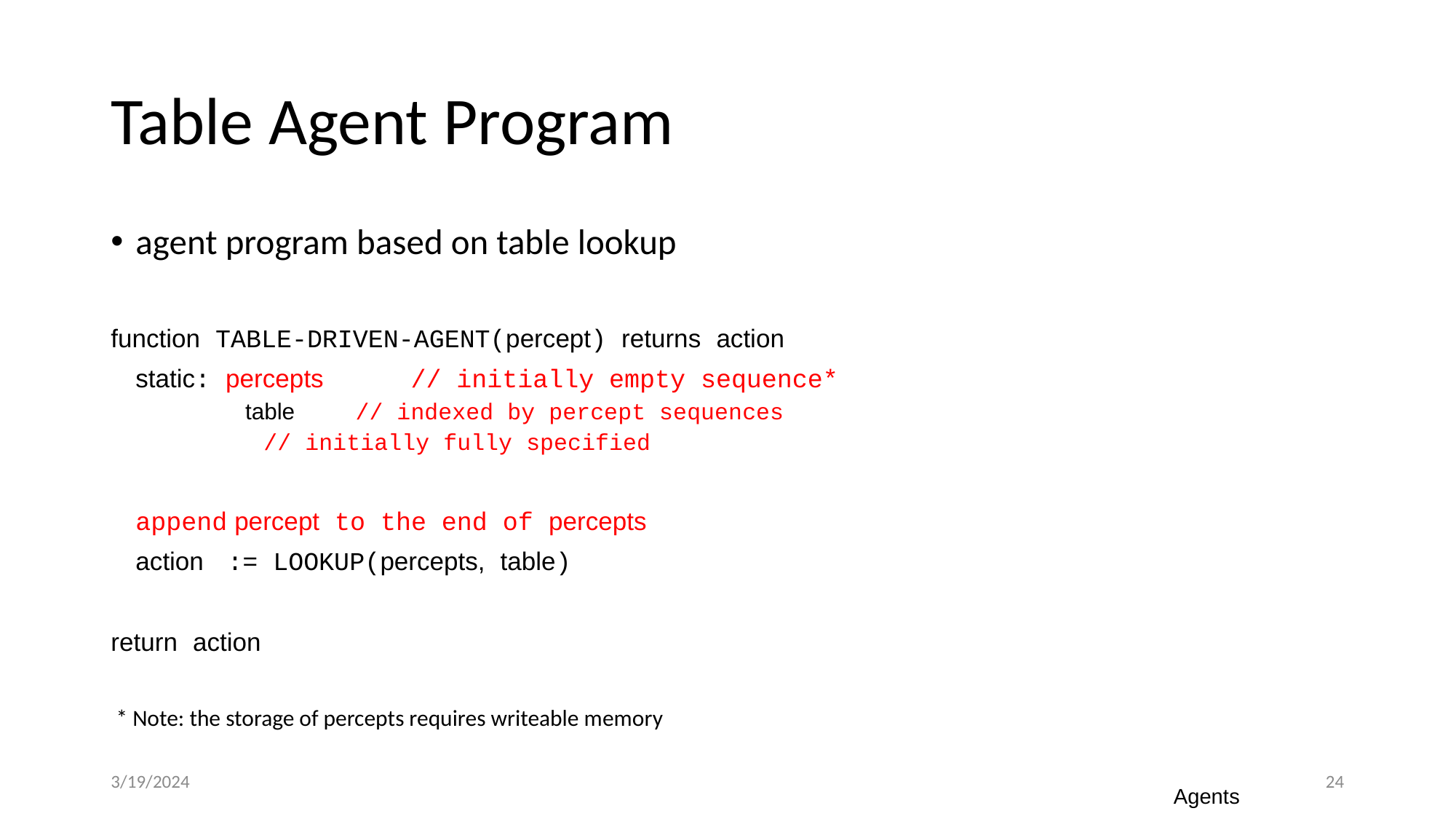

# Table Agent Program
agent program based on table lookup

function TABLE-DRIVEN-AGENT(percept) returns action
	static: percepts	// initially empty sequence*
 table	// indexed by percept sequences
			// initially fully specified

	append percept to the end of percepts
	action	:= LOOKUP(percepts, table)

return action

 * Note: the storage of percepts requires writeable memory
3/19/2024
24
Agents